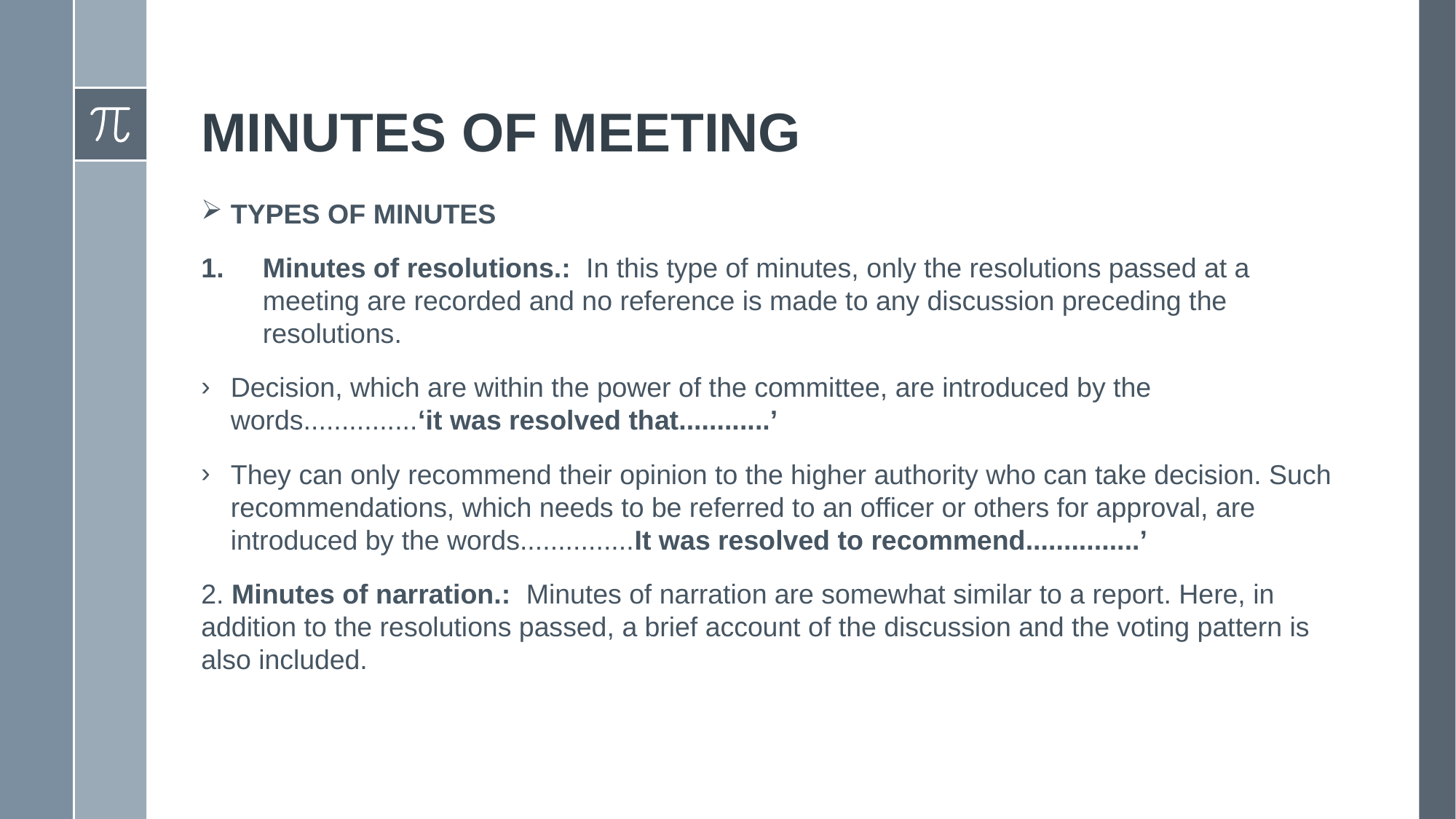

# MINUTES OF MEETING
TYPES OF MINUTES
Minutes of resolutions.:  In this type of minutes, only the resolutions passed at a meeting are recorded and no reference is made to any discussion preceding the resolutions.
Decision, which are within the power of the committee, are introduced by the words...............‘it was resolved that............’
They can only recommend their opinion to the higher authority who can take decision. Such recommendations, which needs to be referred to an officer or others for approval, are introduced by the words...............It was resolved to recommend...............’
2. Minutes of narration.:  Minutes of narration are somewhat similar to a report. Here, in addition to the resolutions passed, a brief account of the discussion and the voting pattern is also included.